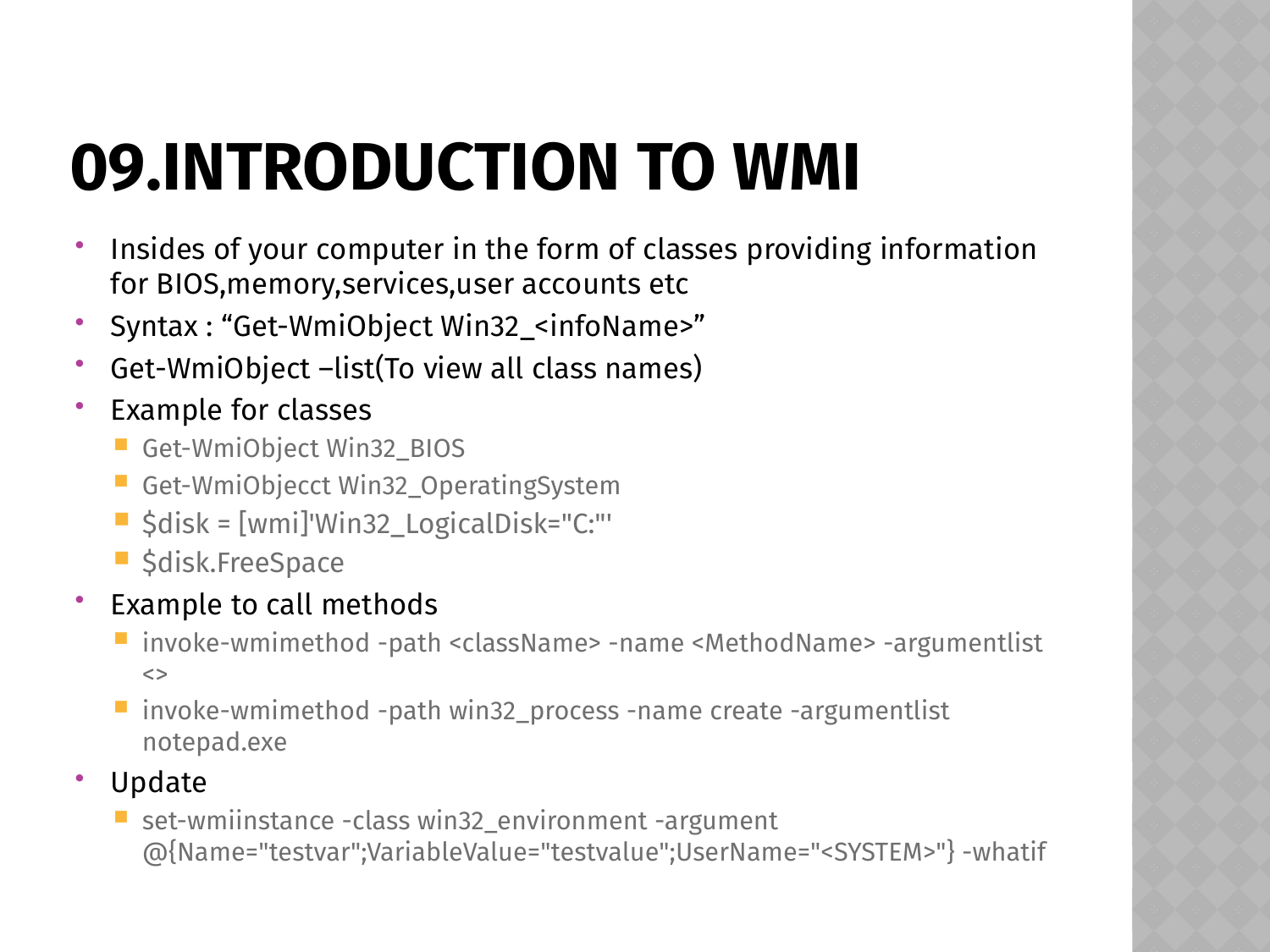

# 09.Introduction to WMI
Insides of your computer in the form of classes providing information for BIOS,memory,services,user accounts etc
Syntax : “Get-WmiObject Win32_<infoName>”
Get-WmiObject –list(To view all class names)
Example for classes
Get-WmiObject Win32_BIOS
Get-WmiObjecct Win32_OperatingSystem
$disk = [wmi]'Win32_LogicalDisk="C:"'
$disk.FreeSpace
Example to call methods
invoke-wmimethod -path <className> -name <MethodName> -argumentlist <>
invoke-wmimethod -path win32_process -name create -argumentlist notepad.exe
Update
set-wmiinstance -class win32_environment -argument @{Name="testvar";VariableValue="testvalue";UserName="<SYSTEM>"} -whatif